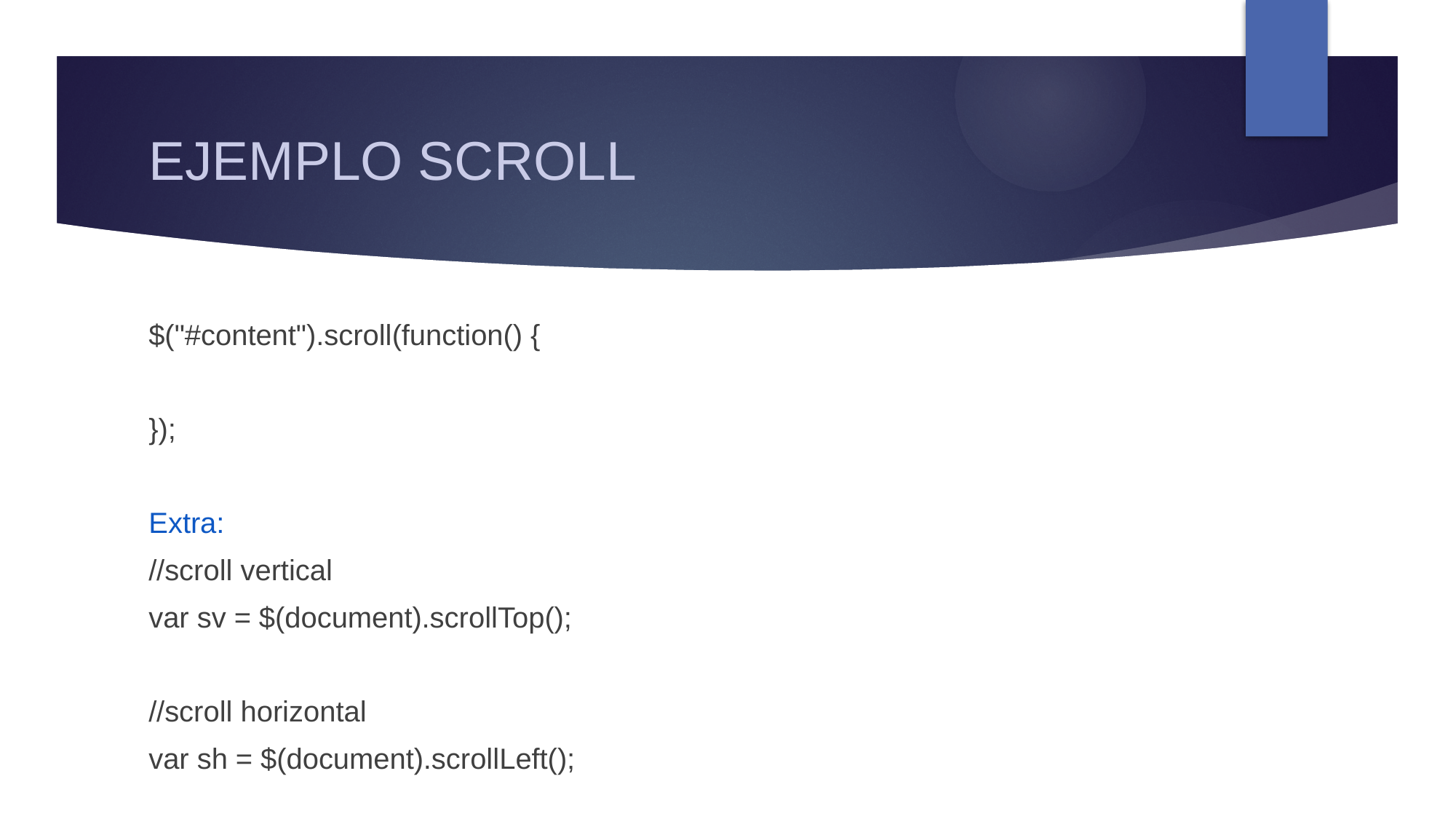

# EJEMPLO SCROLL
$("#content").scroll(function() {

});

Extra:
//scroll vertical
var sv = $(document).scrollTop();

//scroll horizontal
var sh = $(document).scrollLeft();